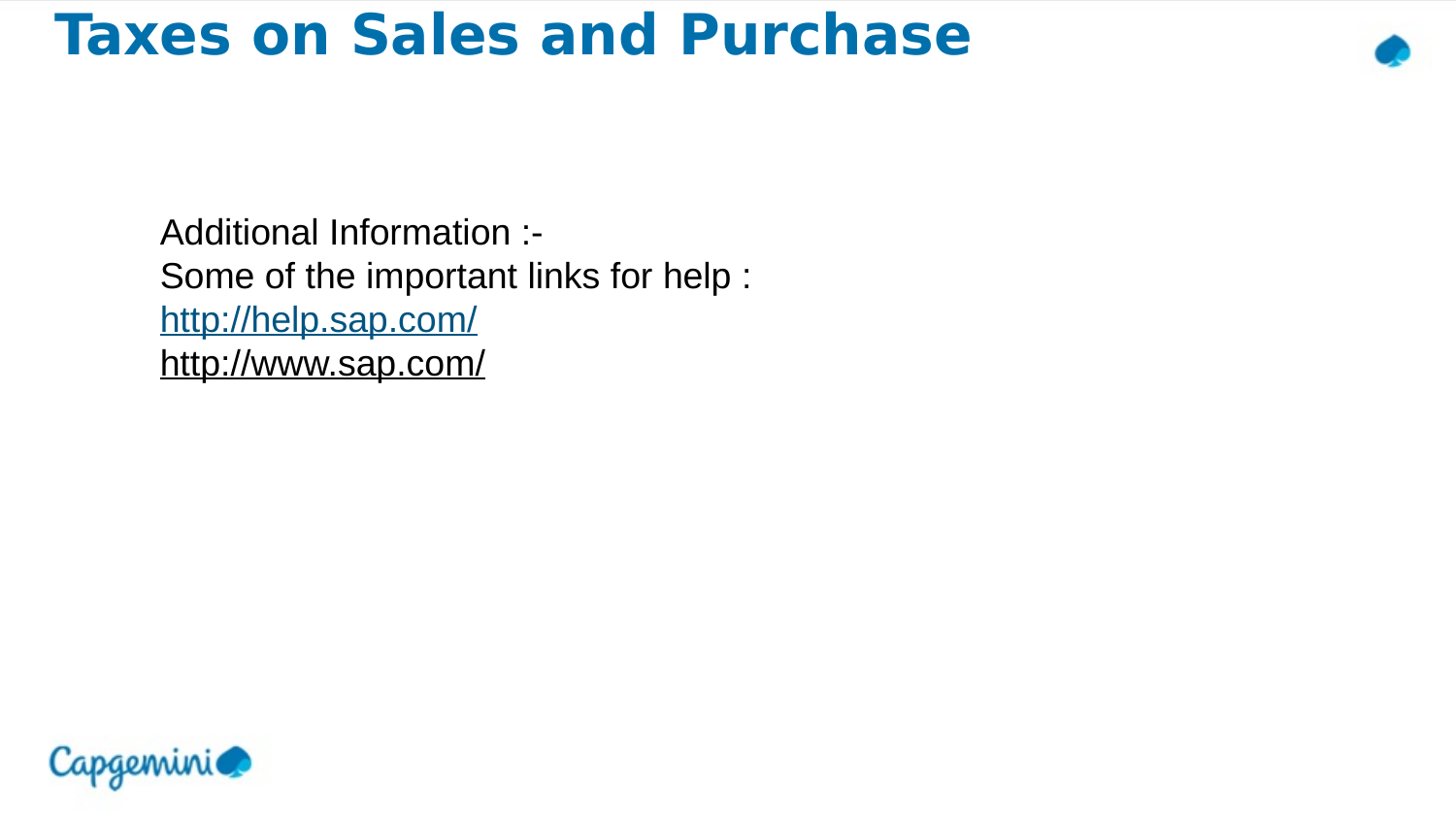

# Taxes on Sales and Purchase
Additional Information :-
Some of the important links for help :
http://help.sap.com/
http://www.sap.com/